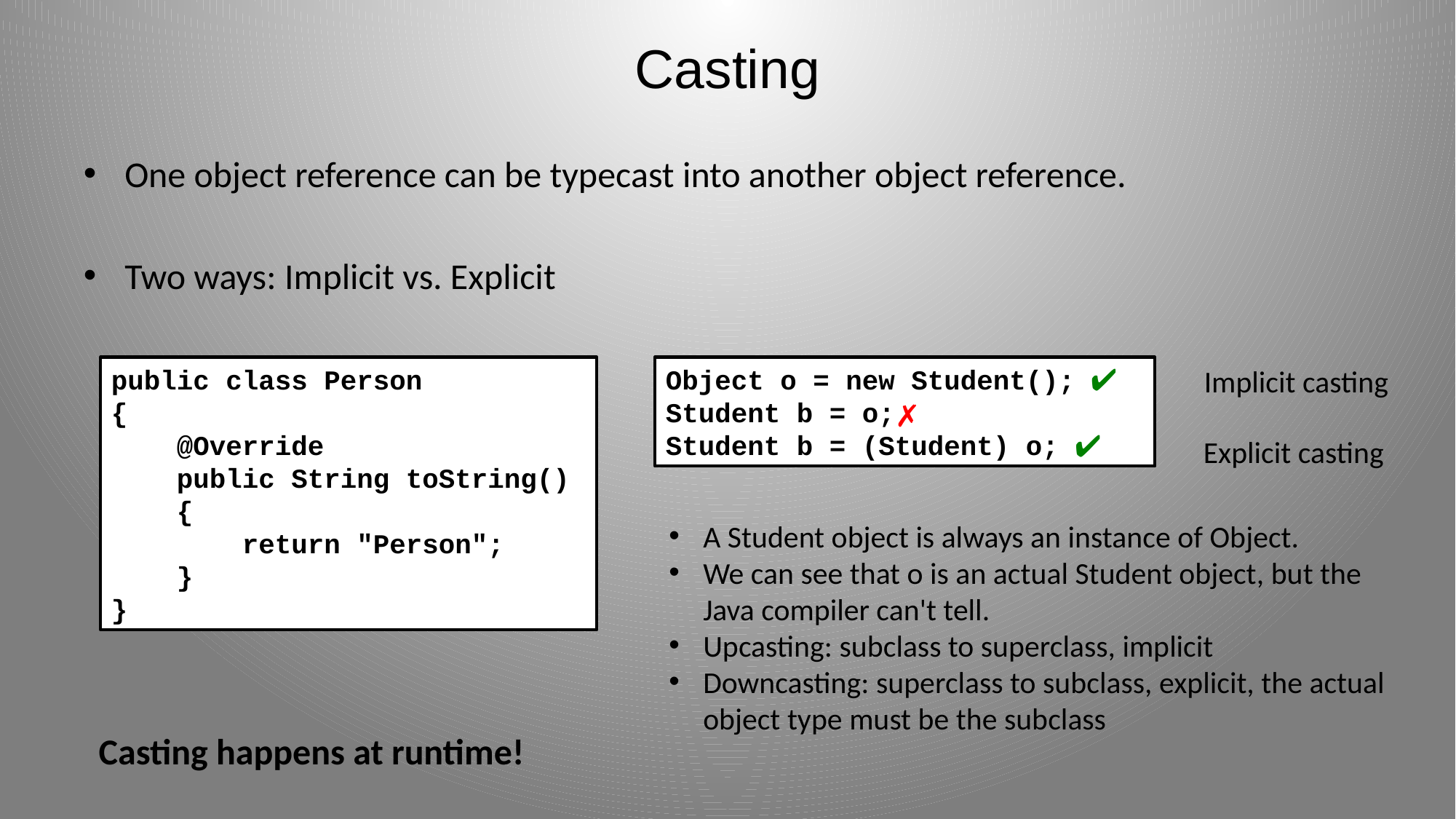

# Casting
One object reference can be typecast into another object reference.

Two ways: Implicit vs. Explicit

✔
public class Person
{
    @Override
    public String toString()
    {
        return "Person";
    }
}
Object o = new Student();
Student b = o;
Student b = (Student) o;
Implicit casting
✗
✔
Explicit casting
A Student object is always an instance of Object.
We can see that o is an actual Student object, but the
Java compiler can't tell.
Upcasting: subclass to superclass, implicit
Downcasting: superclass to subclass, explicit, the actual
object type must be the subclass
Casting happens at runtime!